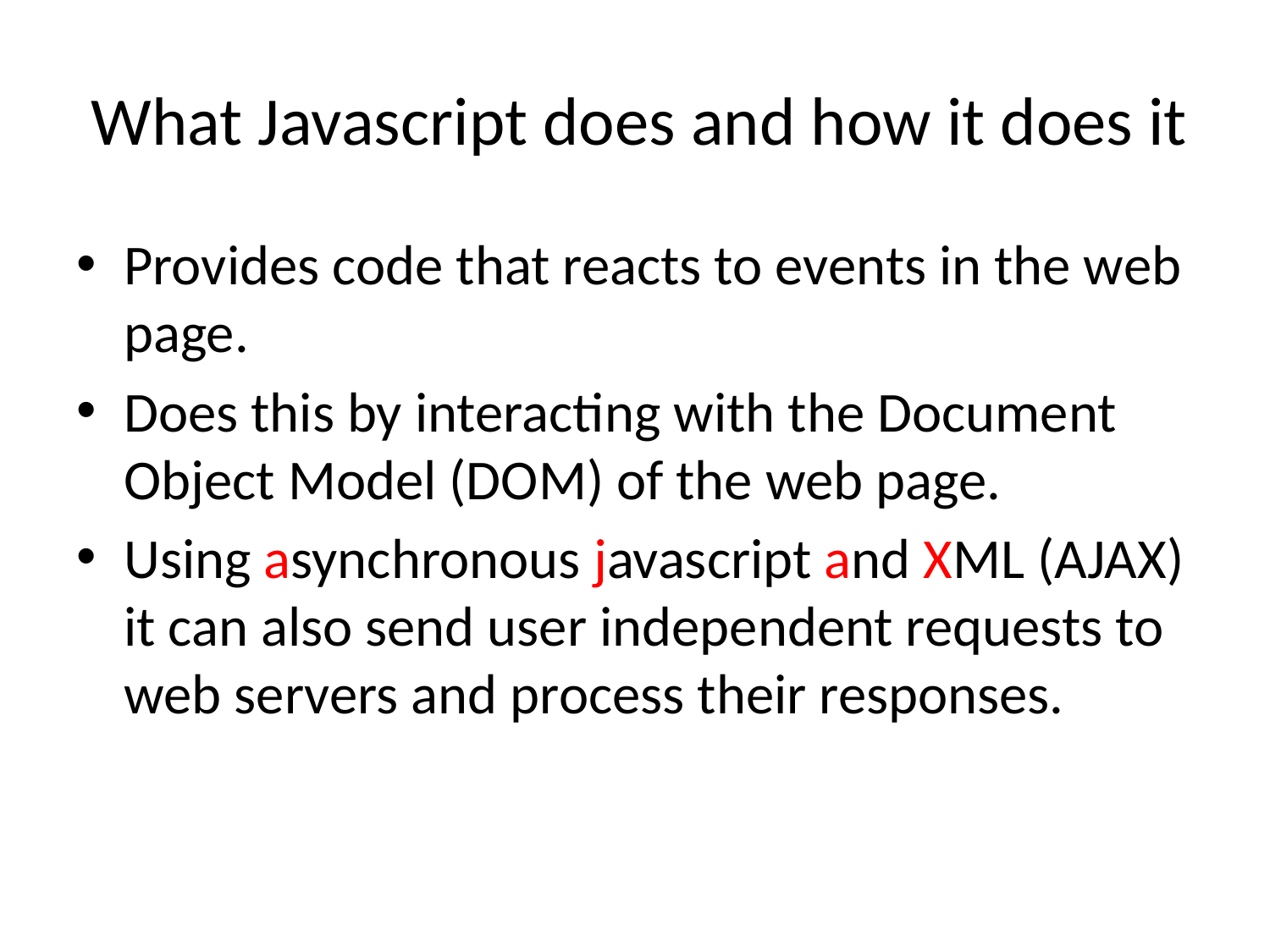

# What Javascript does and how it does it
Provides code that reacts to events in the web page.
Does this by interacting with the Document Object Model (DOM) of the web page.
Using asynchronous javascript and XML (AJAX) it can also send user independent requests to web servers and process their responses.